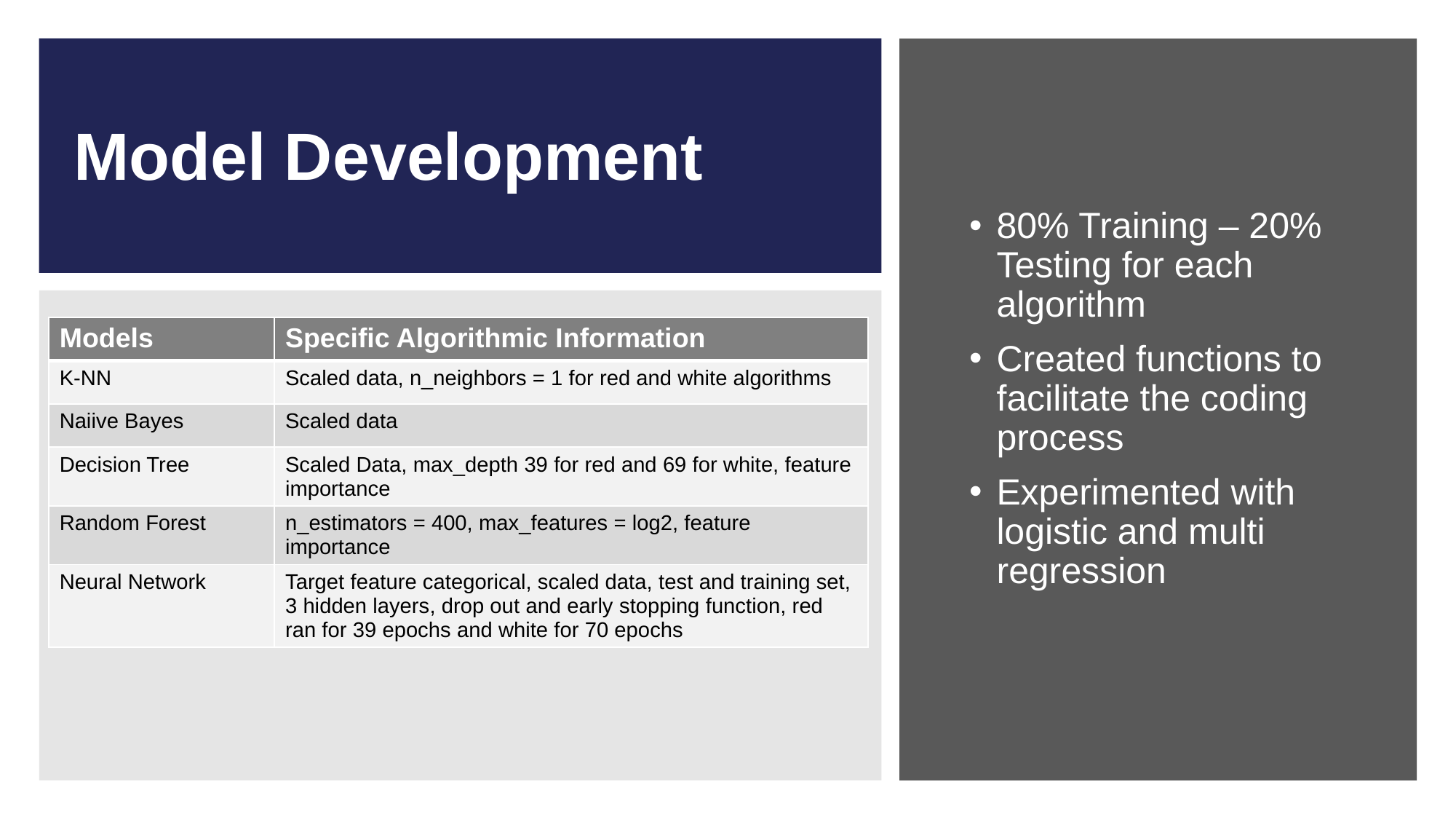

# Model Development
80% Training – 20% Testing for each algorithm
Created functions to facilitate the coding process
Experimented with logistic and multi regression

| Models | Specific Algorithmic Information |
| --- | --- |
| K-NN | Scaled data, n\_neighbors = 1 for red and white algorithms |
| Naiive Bayes | Scaled data |
| Decision Tree | Scaled Data, max\_depth 39 for red and 69 for white, feature importance |
| Random Forest | n\_estimators = 400, max\_features = log2, feature importance |
| Neural Network | Target feature categorical, scaled data, test and training set, 3 hidden layers, drop out and early stopping function, red ran for 39 epochs and white for 70 epochs |